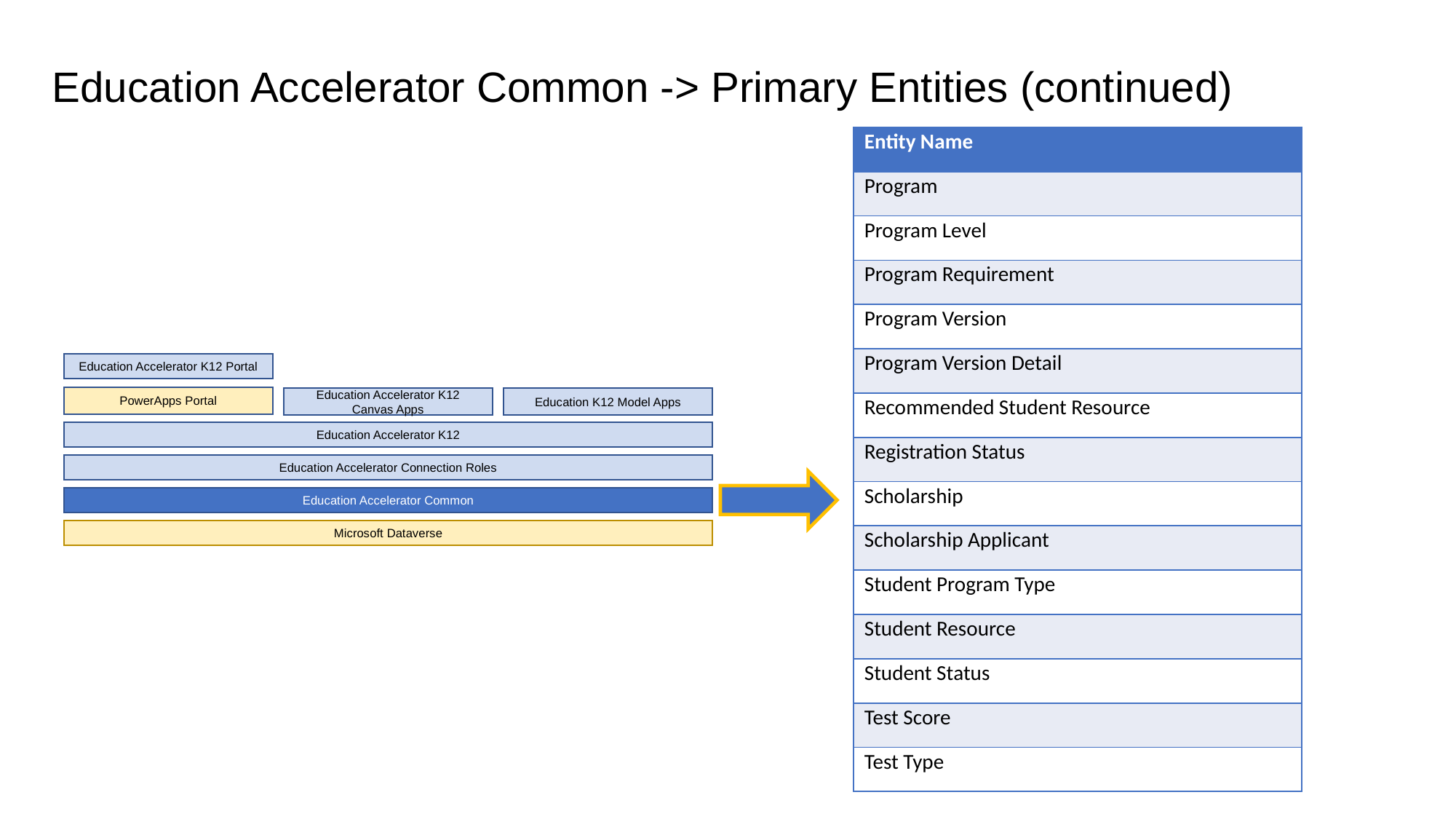

Education Accelerator Common -> Primary Entities (continued)
| Entity Name |
| --- |
| Program |
| Program Level |
| Program Requirement |
| Program Version |
| Program Version Detail |
| Recommended Student Resource |
| Registration Status |
| Scholarship |
| Scholarship Applicant |
| Student Program Type |
| Student Resource |
| Student Status |
| Test Score |
| Test Type |
Education Accelerator K12 Portal
PowerApps Portal
Education K12 Model Apps
Education Accelerator K12 Canvas Apps
Education Accelerator K12
Education Accelerator Connection Roles
Education Accelerator Common
Microsoft Dataverse